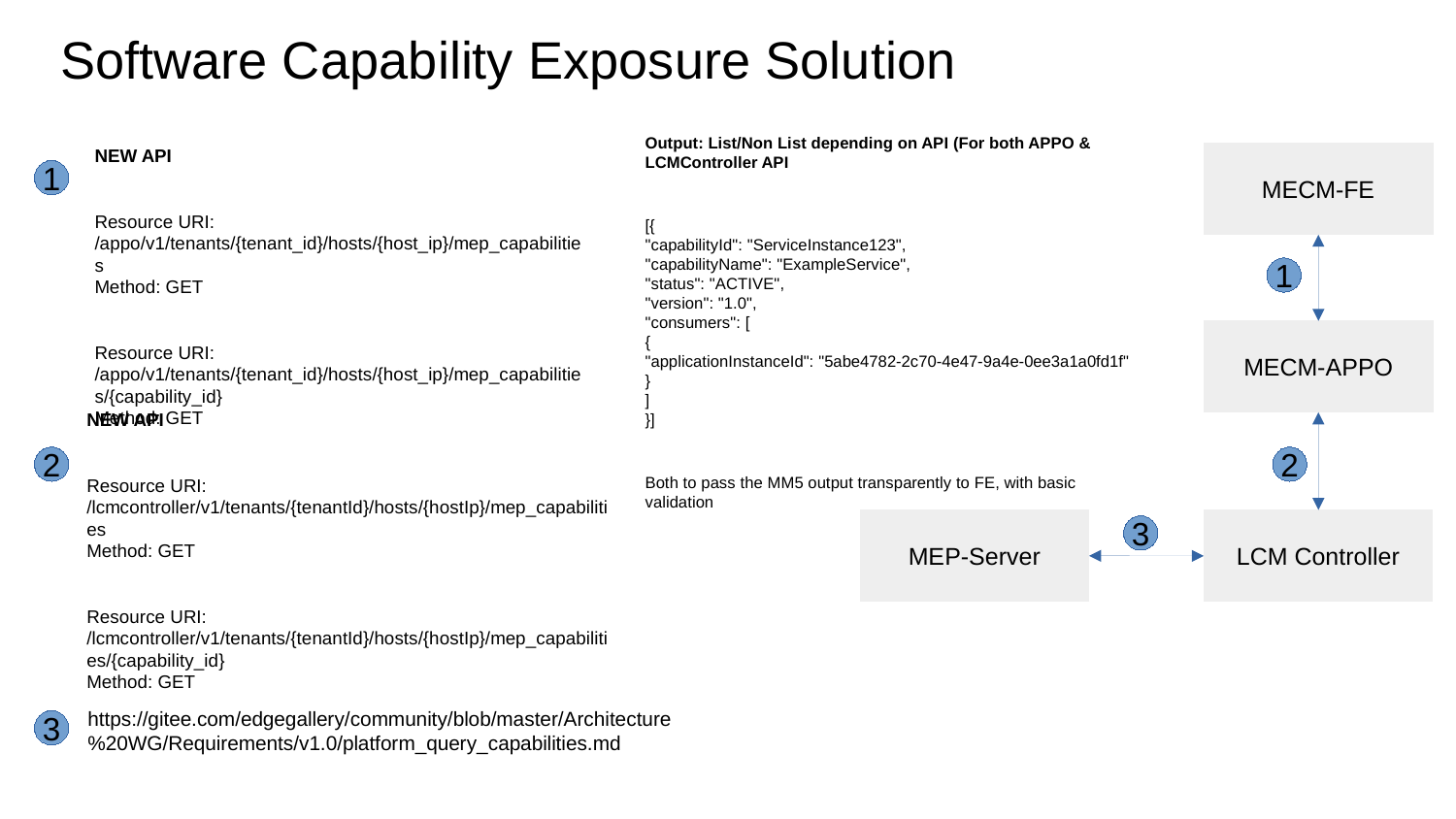

Software Capability Exposure Solution
Output: List/Non List depending on API (For both APPO & LCMController API

[{
"capabilityId": "ServiceInstance123",
"capabilityName": "ExampleService",
"status": "ACTIVE",
"version": "1.0",
"consumers": [
{
"applicationInstanceId": "5abe4782-2c70-4e47-9a4e-0ee3a1a0fd1f"
}
]
}]

Both to pass the MM5 output transparently to FE, with basic validation
NEW API

Resource URI: /appo/v1/tenants/{tenant_id}/hosts/{host_ip}/mep_capabilities
Method: GET

Resource URI: /appo/v1/tenants/{tenant_id}/hosts/{host_ip}/mep_capabilities/{capability_id}
Method: GET

MECM-FE
1

1
MECM-APPO
NEW API

Resource URI: /lcmcontroller/v1/tenants/{tenantId}/hosts/{hostIp}/mep_capabilities
Method: GET

Resource URI: /lcmcontroller/v1/tenants/{tenantId}/hosts/{hostIp}/mep_capabilities/{capability_id}
Method: GET

2
2
LCM Controller
MEP-Server
3

https://gitee.com/edgegallery/community/blob/master/Architecture%20WG/Requirements/v1.0/platform_query_capabilities.md
3